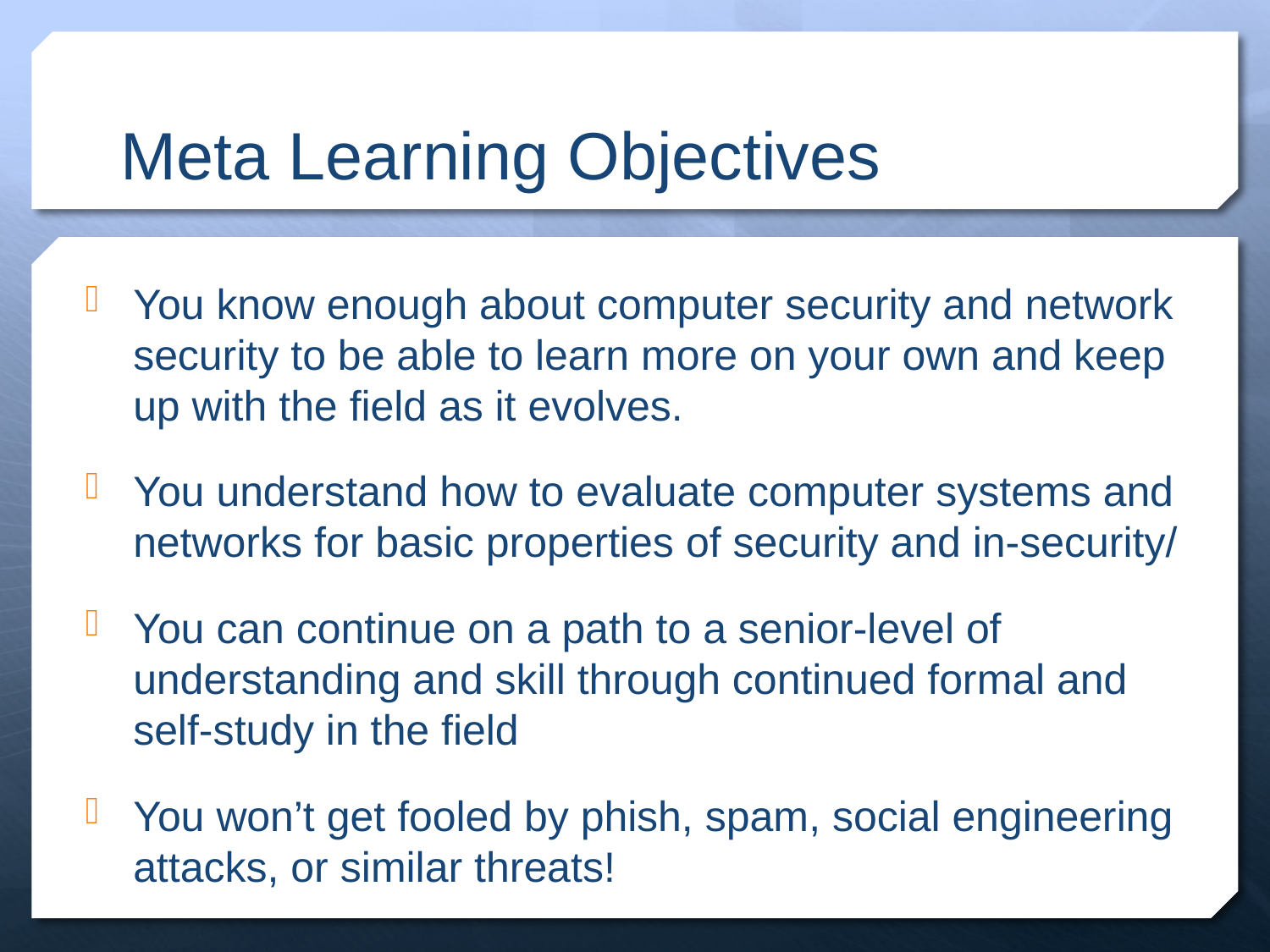

# Meta Learning Objectives
You know enough about computer security and network security to be able to learn more on your own and keep up with the field as it evolves.
You understand how to evaluate computer systems and networks for basic properties of security and in-security/
You can continue on a path to a senior-level of understanding and skill through continued formal and self-study in the field
You won’t get fooled by phish, spam, social engineering attacks, or similar threats!